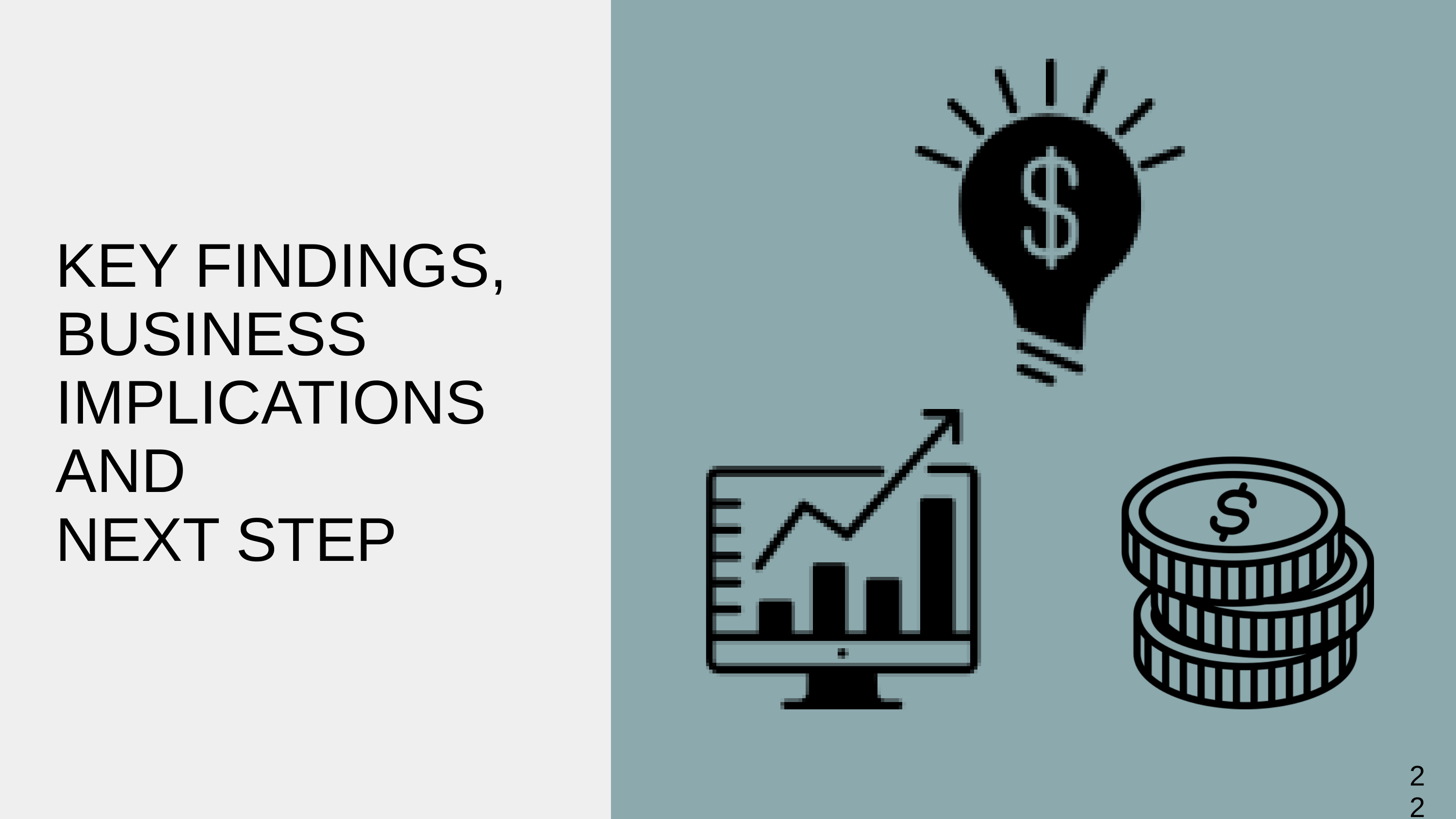

KEY FINDINGS, BUSINESS IMPLICATIONS AND
NEXT STEP

22